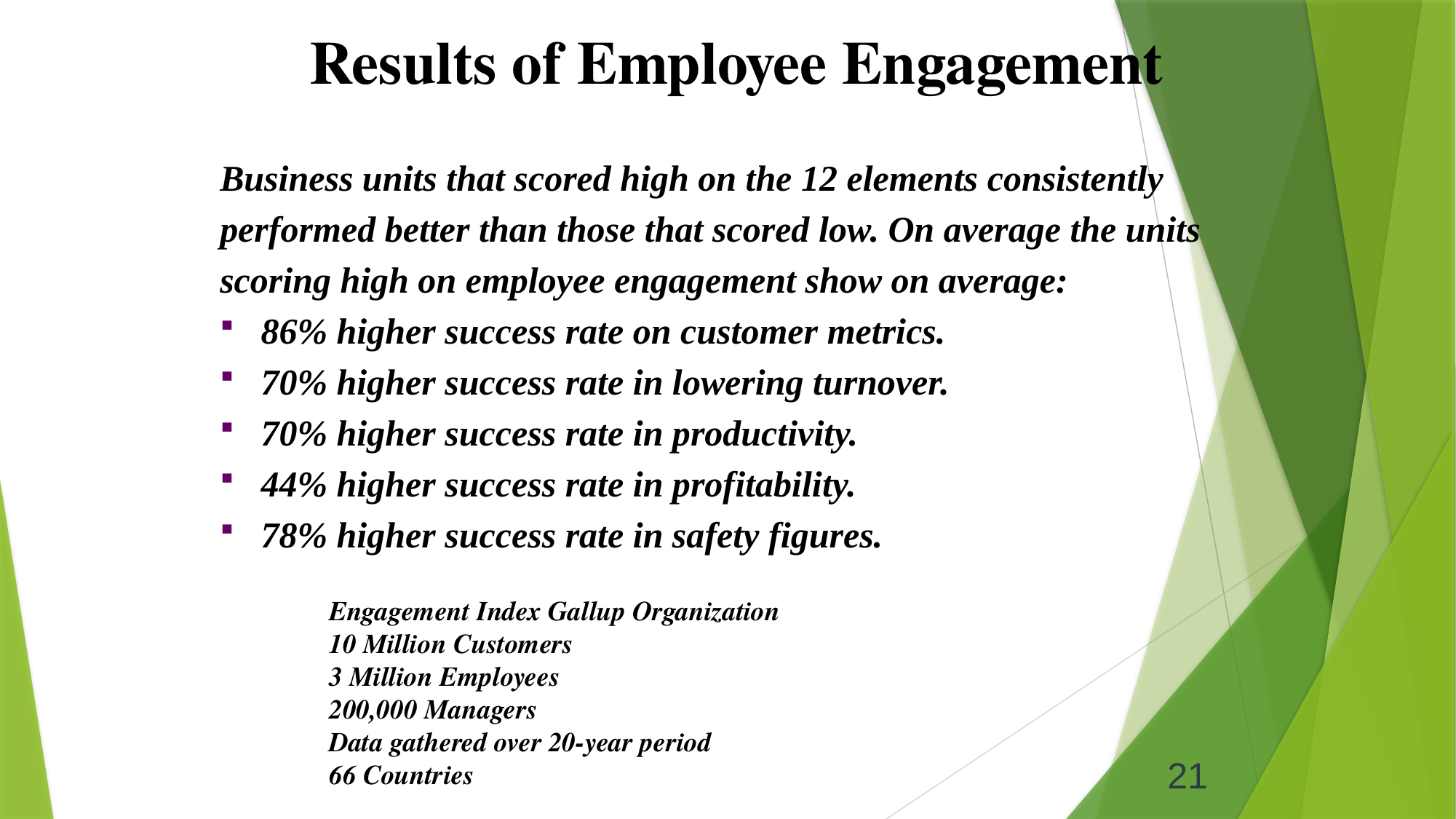

Results of Employee Engagement

Business units that scored high on the 12 elements consistently
performed better than those that scored low. On average the units
scoring high on employee engagement show on average:
86% higher success rate on customer metrics.
70% higher success rate in lowering turnover.
70% higher success rate in productivity.
44% higher success rate in profitability.
78% higher success rate in safety figures.

Engagement Index Gallup Organization
10 Million Customers
3 Million Employees
200,000 Managers
Data gathered over 20-year period
66 Countries

21